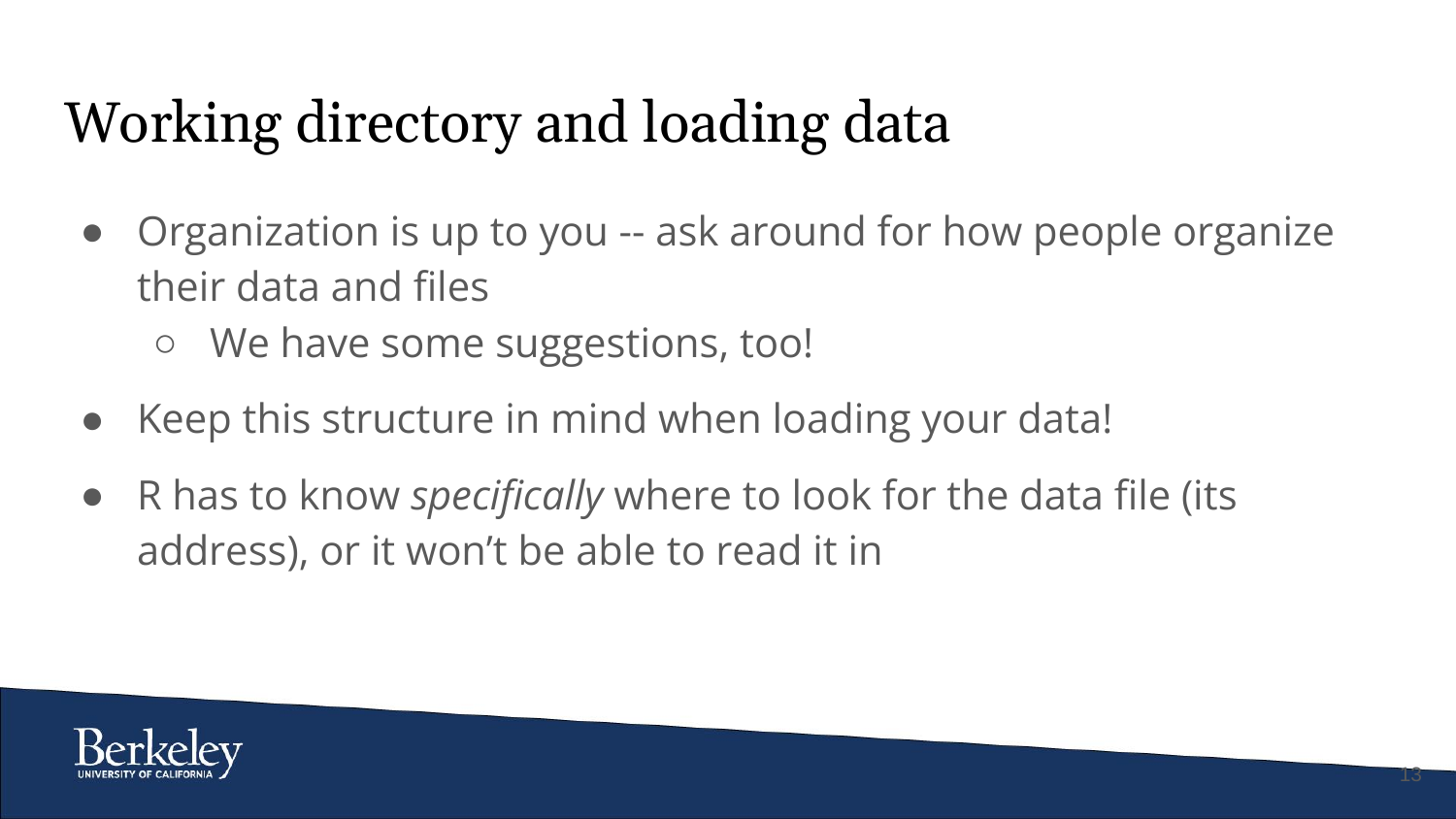

# Working directory and loading data
Organization is up to you -- ask around for how people organize their data and files
We have some suggestions, too!
Keep this structure in mind when loading your data!
R has to know specifically where to look for the data file (its address), or it won’t be able to read it in

13